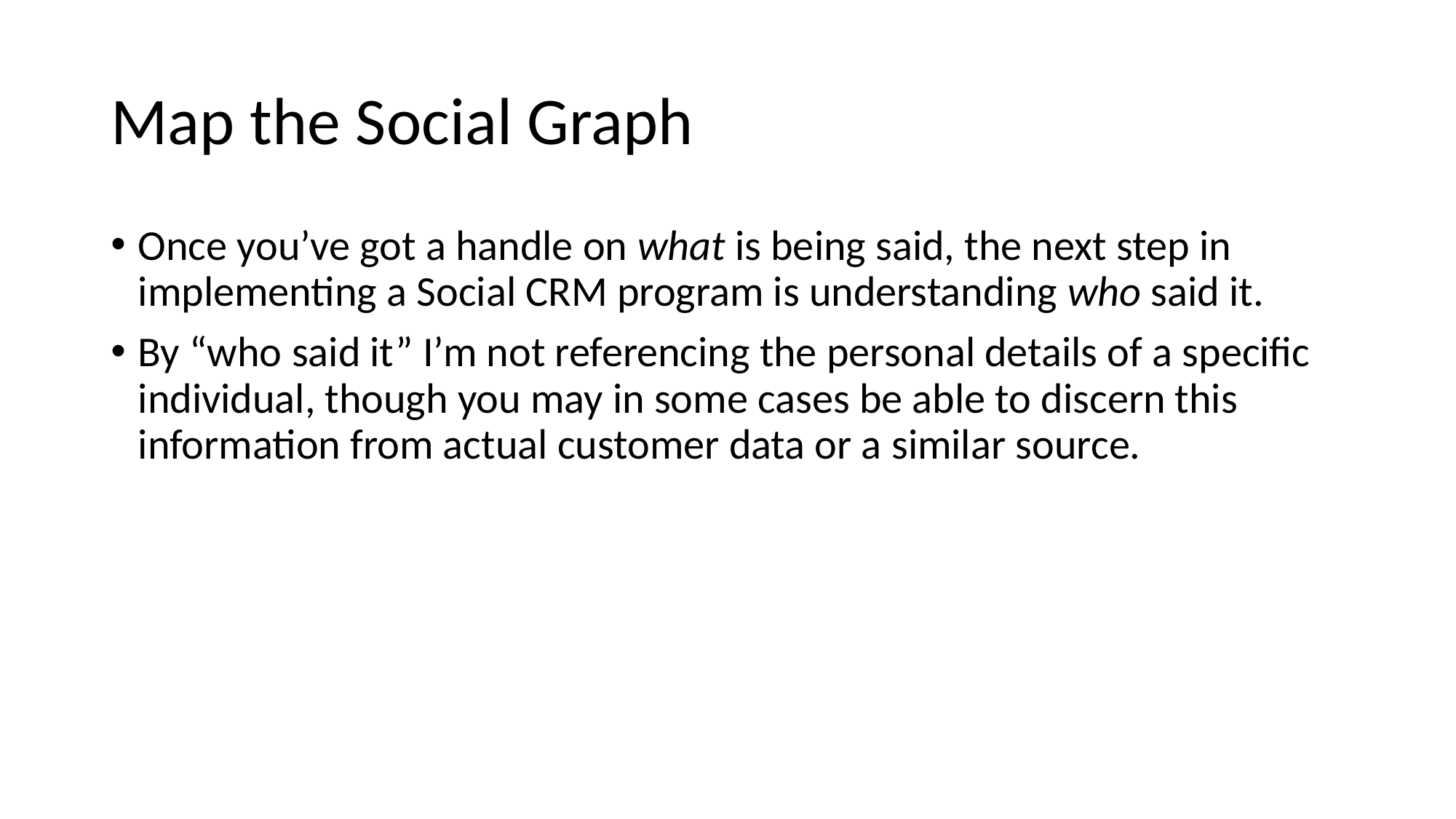

# Map the Social Graph
Once you’ve got a handle on what is being said, the next step in implementing a Social CRM program is understanding who said it.
By “who said it” I’m not referencing the personal details of a specific individual, though you may in some cases be able to discern this information from actual customer data or a similar source.